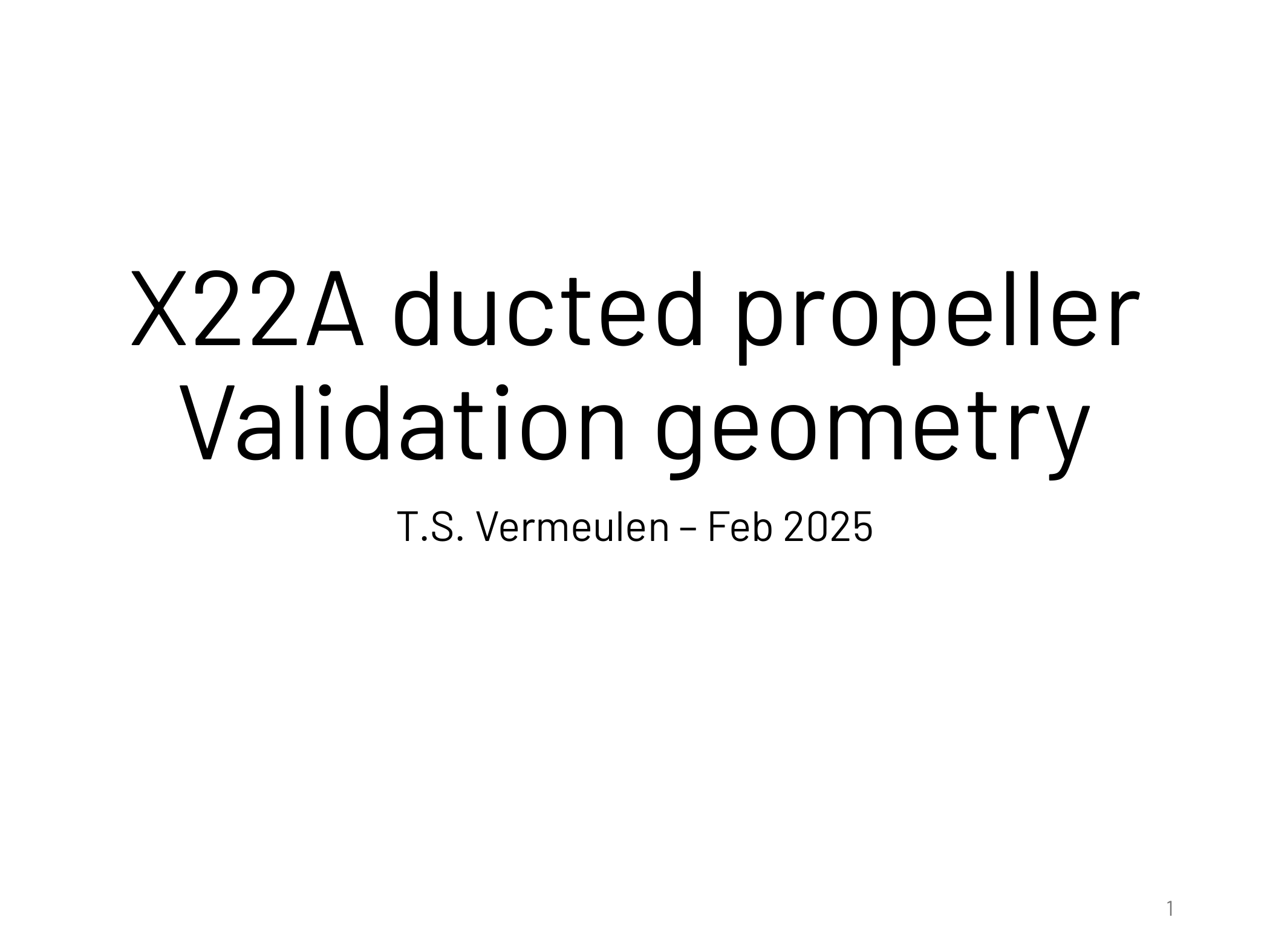

# X22A ducted propeller Validation geometry
T.S. Vermeulen – Feb 2025
1